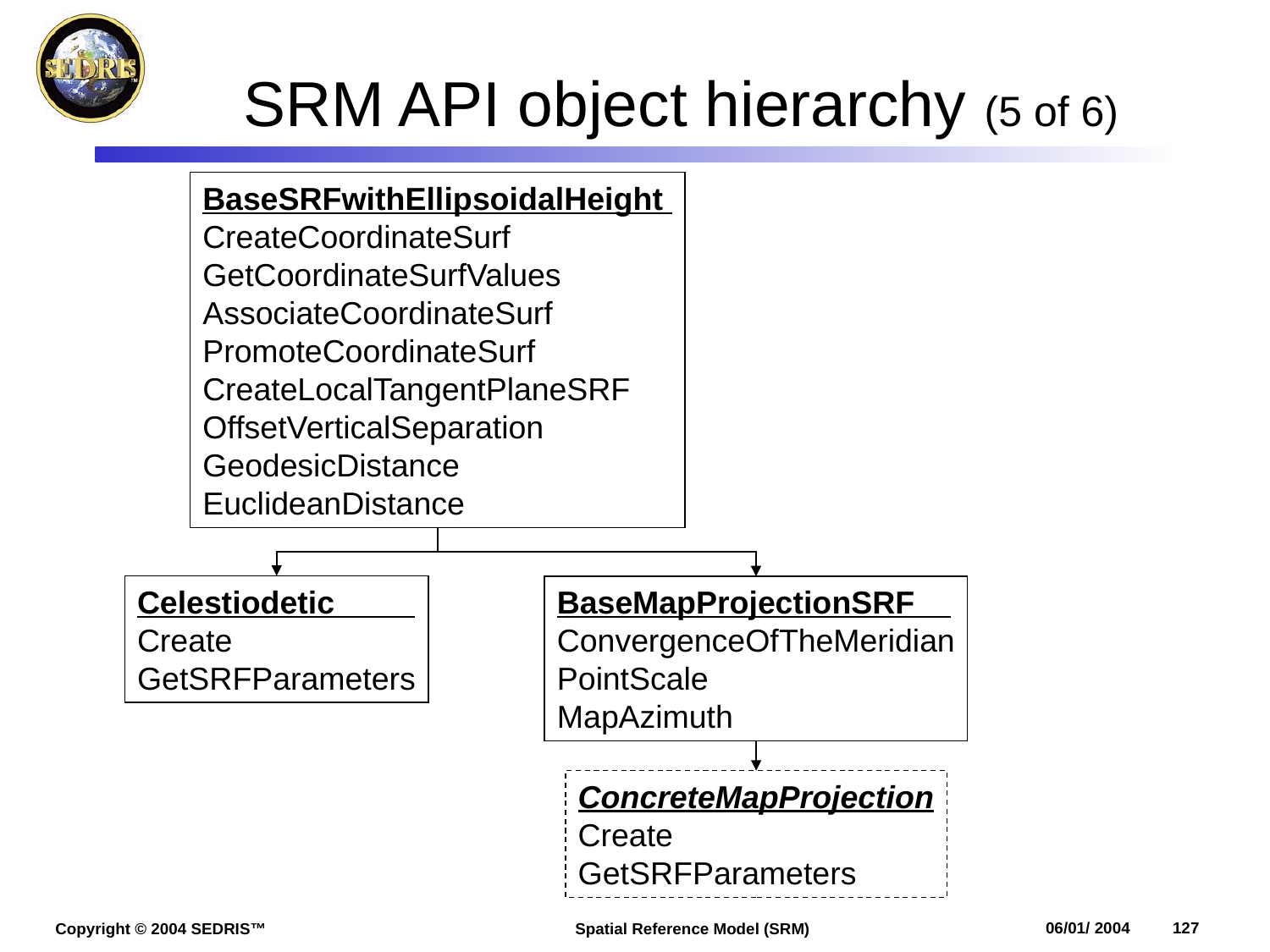

# SRM API object hierarchy (5 of 6)
BaseSRFwithEllipsoidalHeight
CreateCoordinateSurf
GetCoordinateSurfValues
AssociateCoordinateSurf
PromoteCoordinateSurf
CreateLocalTangentPlaneSRF
OffsetVerticalSeparation
GeodesicDistance
EuclideanDistance
Celestiodetic
Create
GetSRFParameters
BaseMapProjectionSRF
ConvergenceOfTheMeridian
PointScale
MapAzimuth
ConcreteMapProjection
Create
GetSRFParameters